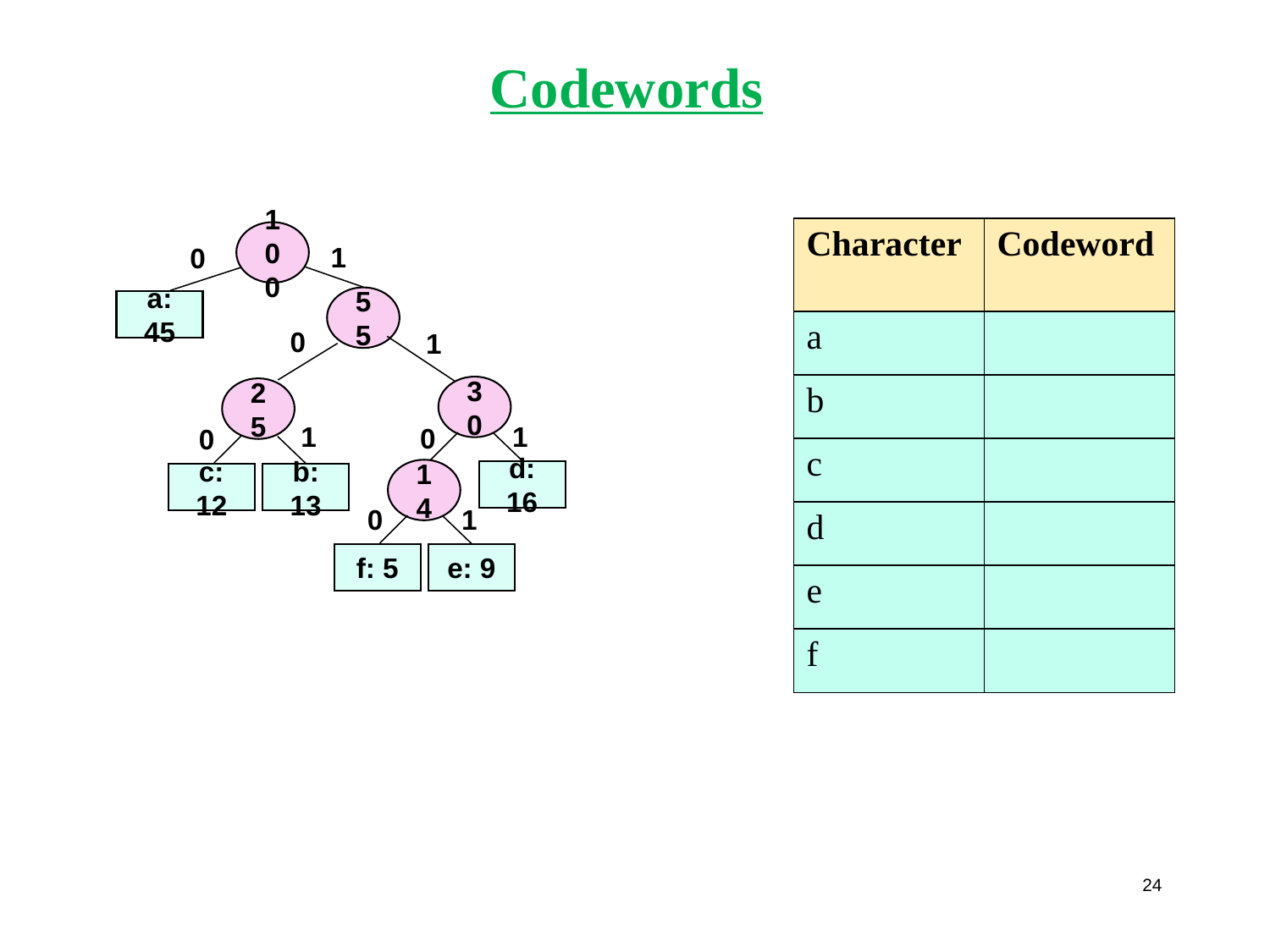

# Codewords
| Character | Codeword |
| --- | --- |
| a |  |
| b |  |
| c |  |
| d |  |
| e |  |
| f |  |
100
1
0
55
a: 45
0
1
30
25
c: 12
b: 13
14
f: 5
e: 9
d: 16
1
1
0
0
0
1
24